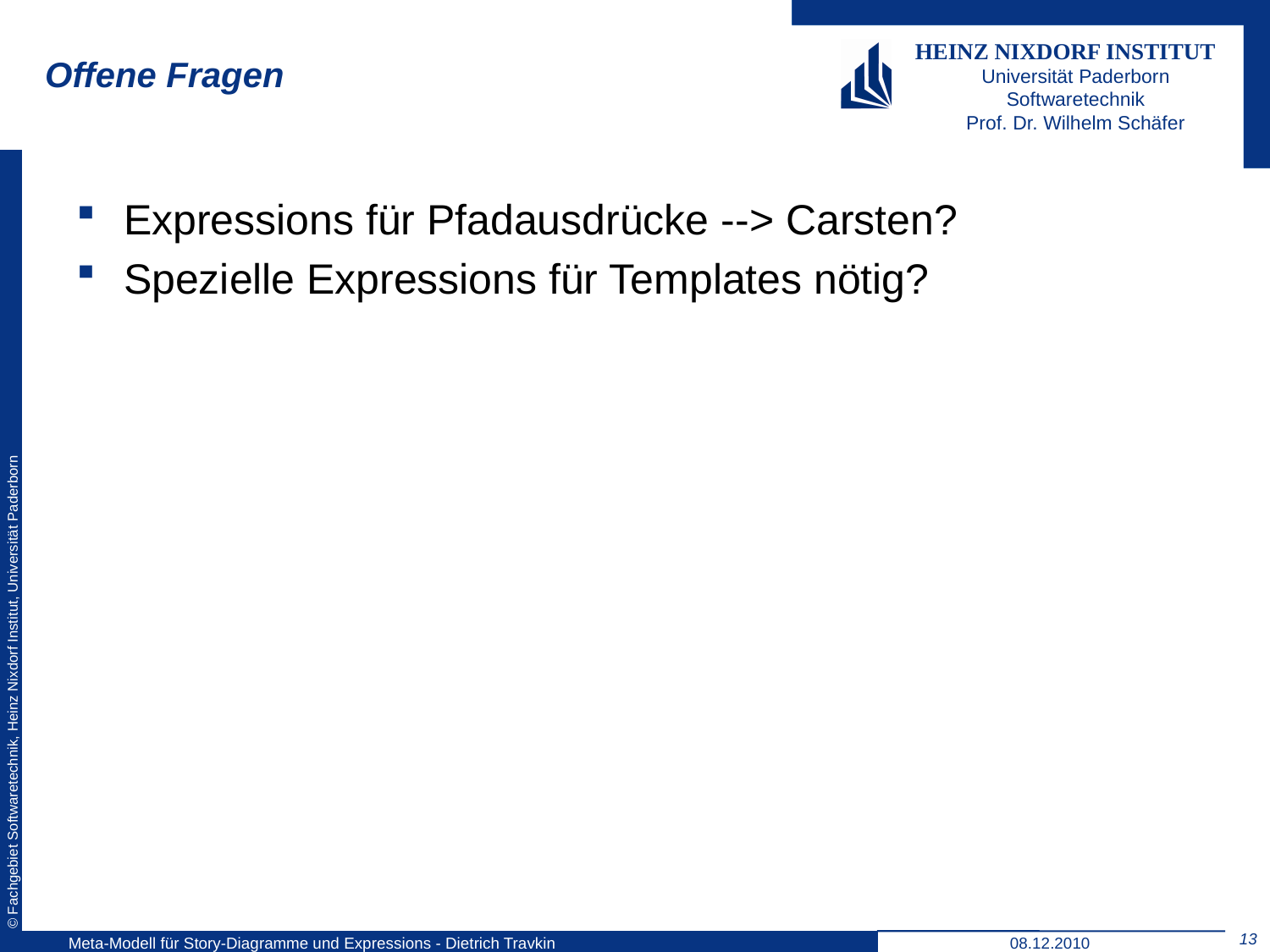

# Offene Fragen
Expressions für Pfadausdrücke --> Carsten?
Spezielle Expressions für Templates nötig?

13
Meta-Modell für Story-Diagramme und Expressions - Dietrich Travkin
08.12.2010